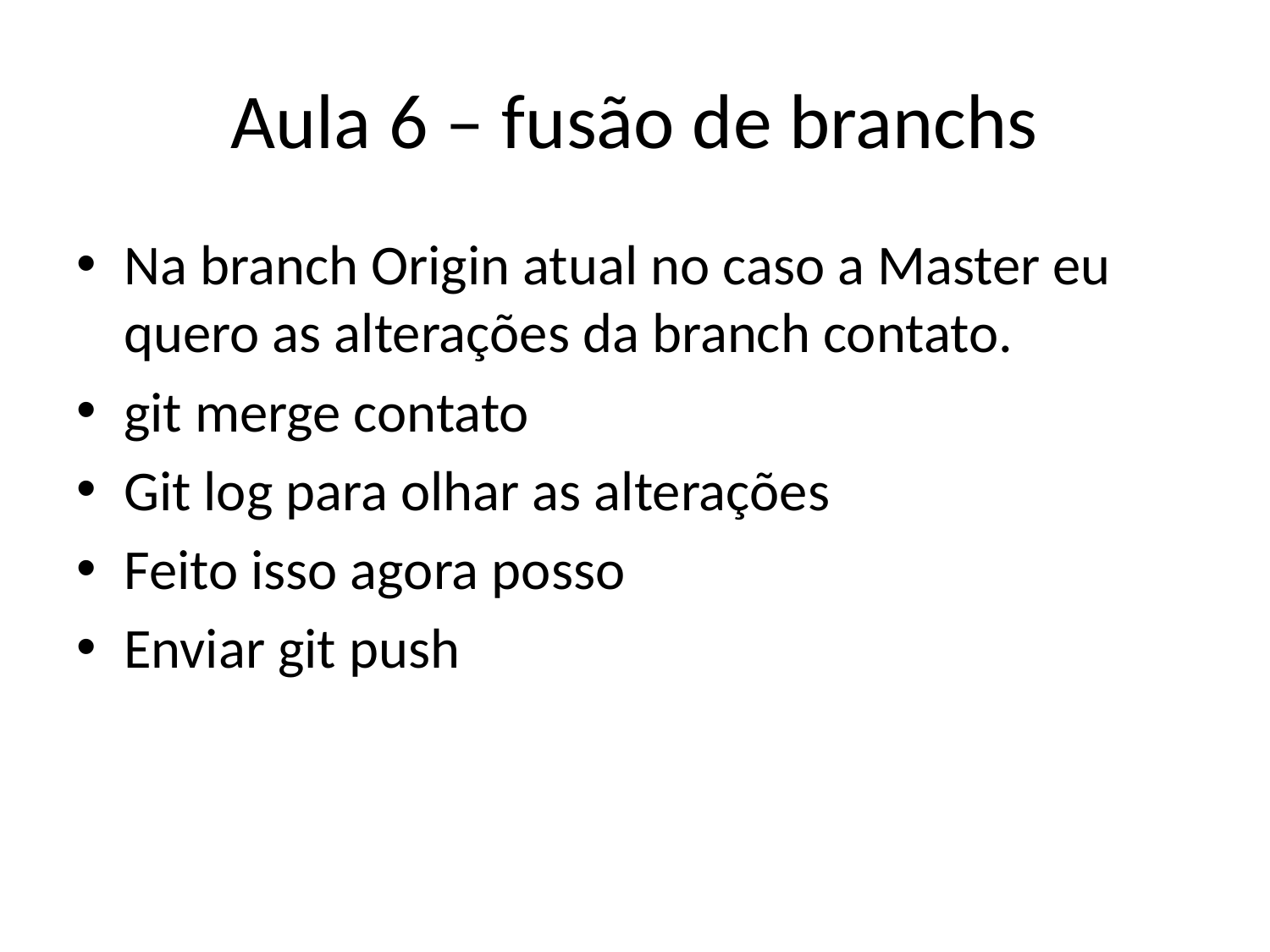

# Aula 6 – fusão de branchs
Na branch Origin atual no caso a Master eu quero as alterações da branch contato.
git merge contato
Git log para olhar as alterações
Feito isso agora posso
Enviar git push